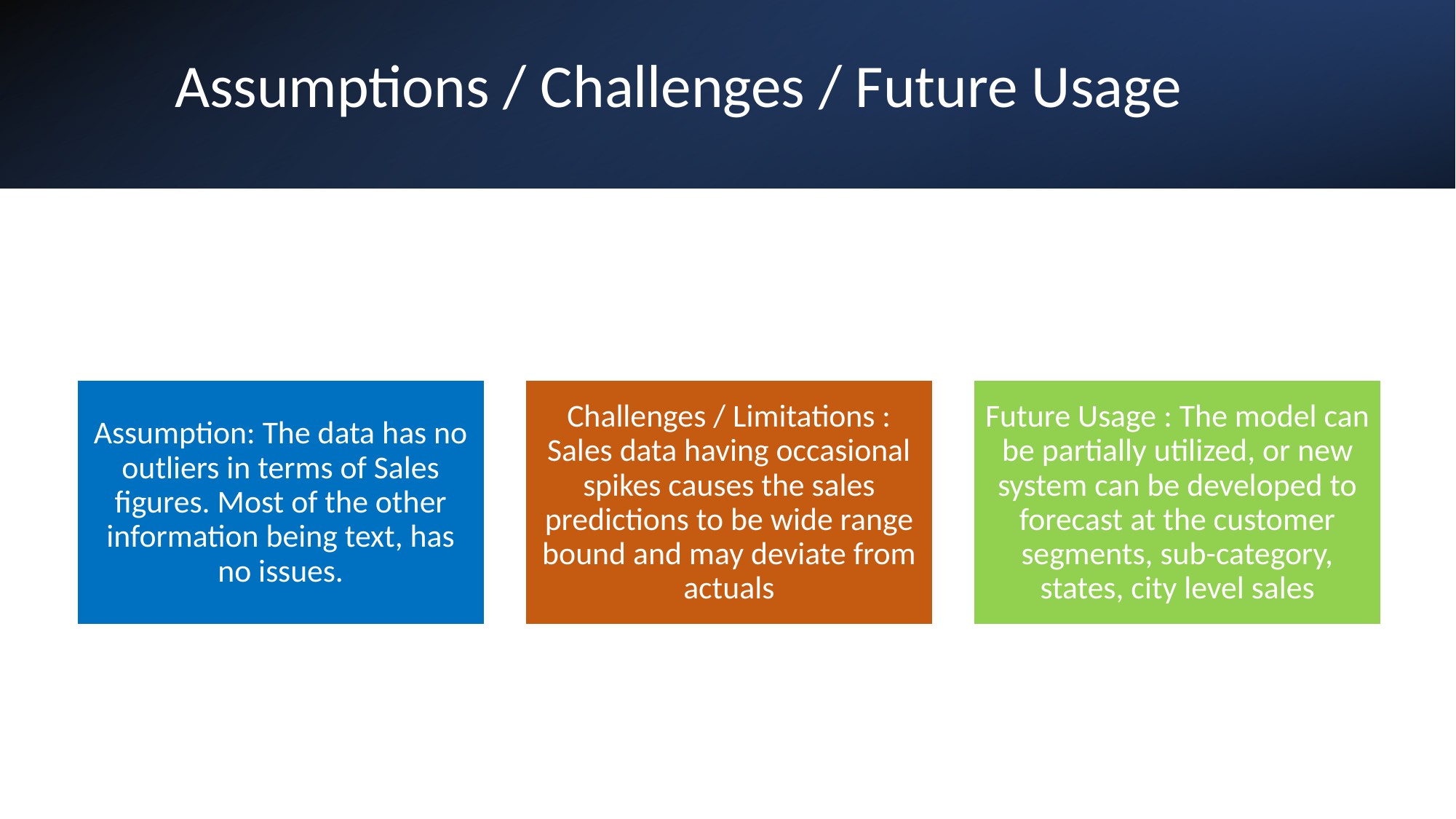

# Assumptions / Challenges / Future Usage
Assumption: The data has no outliers in terms of Sales figures. Most of the other information being text, has no issues.
Challenges / Limitations : Sales data having occasional spikes causes the sales predictions to be wide range bound and may deviate from actuals
Future Usage : The model can be partially utilized, or new system can be developed to forecast at the customer segments, sub-category, states, city level sales